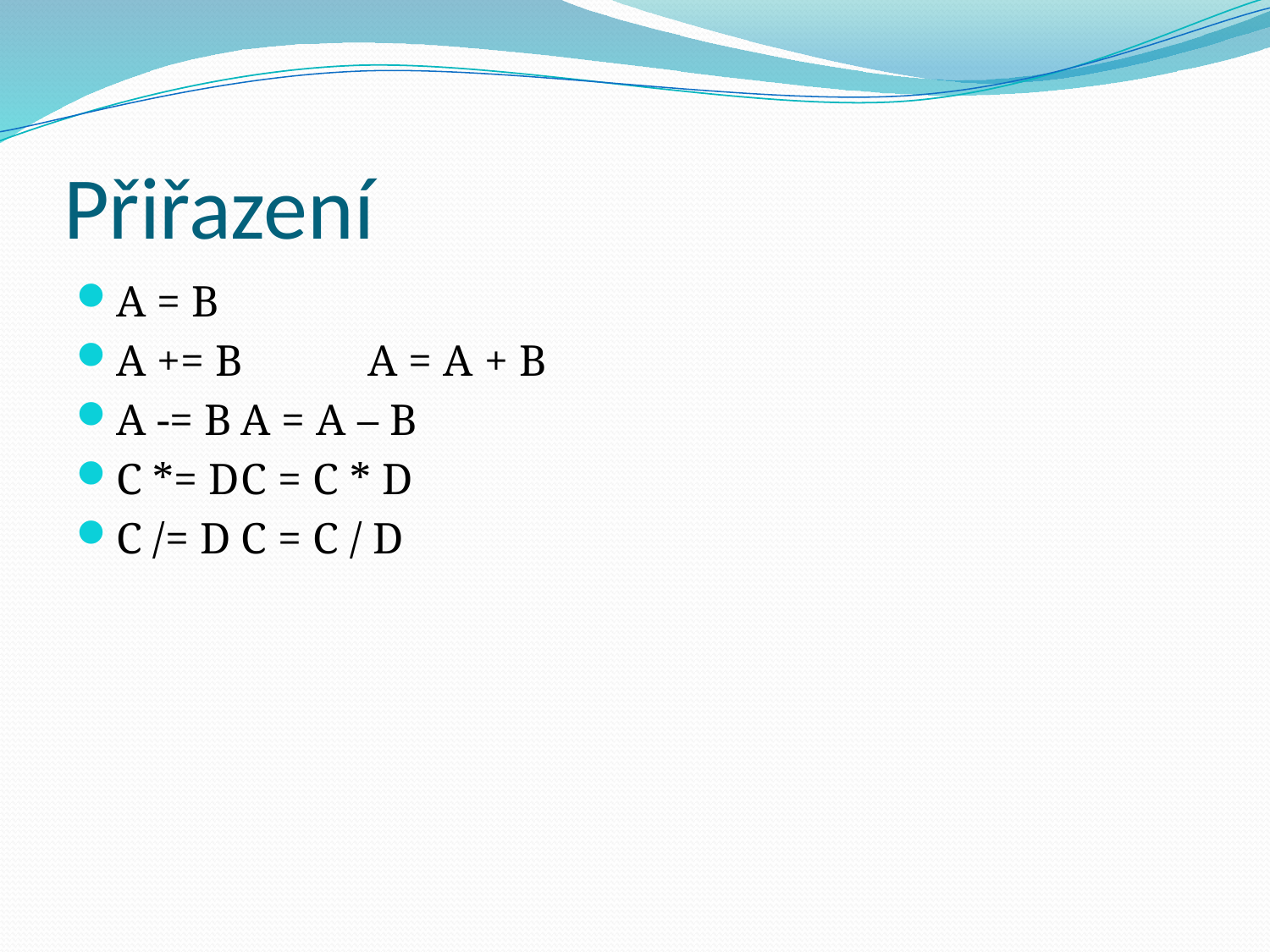

# Přiřazení
A = B
A += B 	A = A + B
A -= B	A = A – B
C *= D	C = C * D
C /= D	C = C / D